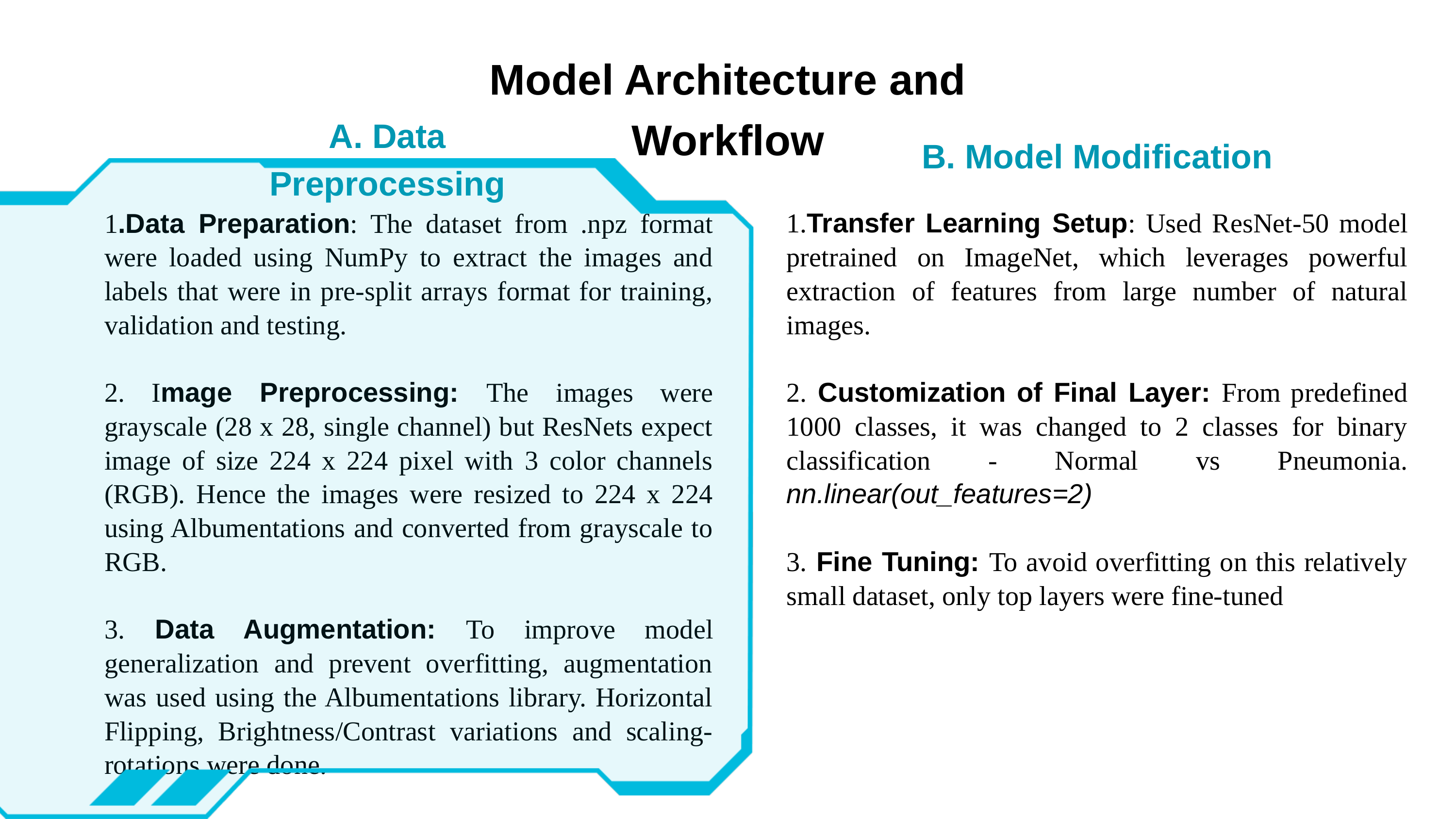

Model Architecture and Workflow
A. Data Preprocessing
B. Model Modification

1.Data Preparation: The dataset from .npz format were loaded using NumPy to extract the images and labels that were in pre-split arrays format for training, validation and testing.

2. Image Preprocessing: The images were grayscale (28 x 28, single channel) but ResNets expect image of size 224 x 224 pixel with 3 color channels (RGB). Hence the images were resized to 224 x 224 using Albumentations and converted from grayscale to RGB.

3. Data Augmentation: To improve model generalization and prevent overfitting, augmentation was used using the Albumentations library. Horizontal Flipping, Brightness/Contrast variations and scaling-rotations were done.
1.Transfer Learning Setup: Used ResNet-50 model pretrained on ImageNet, which leverages powerful extraction of features from large number of natural images.

2. Customization of Final Layer: From predefined 1000 classes, it was changed to 2 classes for binary classification - Normal vs Pneumonia. nn.linear(out_features=2)

3. Fine Tuning: To avoid overfitting on this relatively small dataset, only top layers were fine-tuned